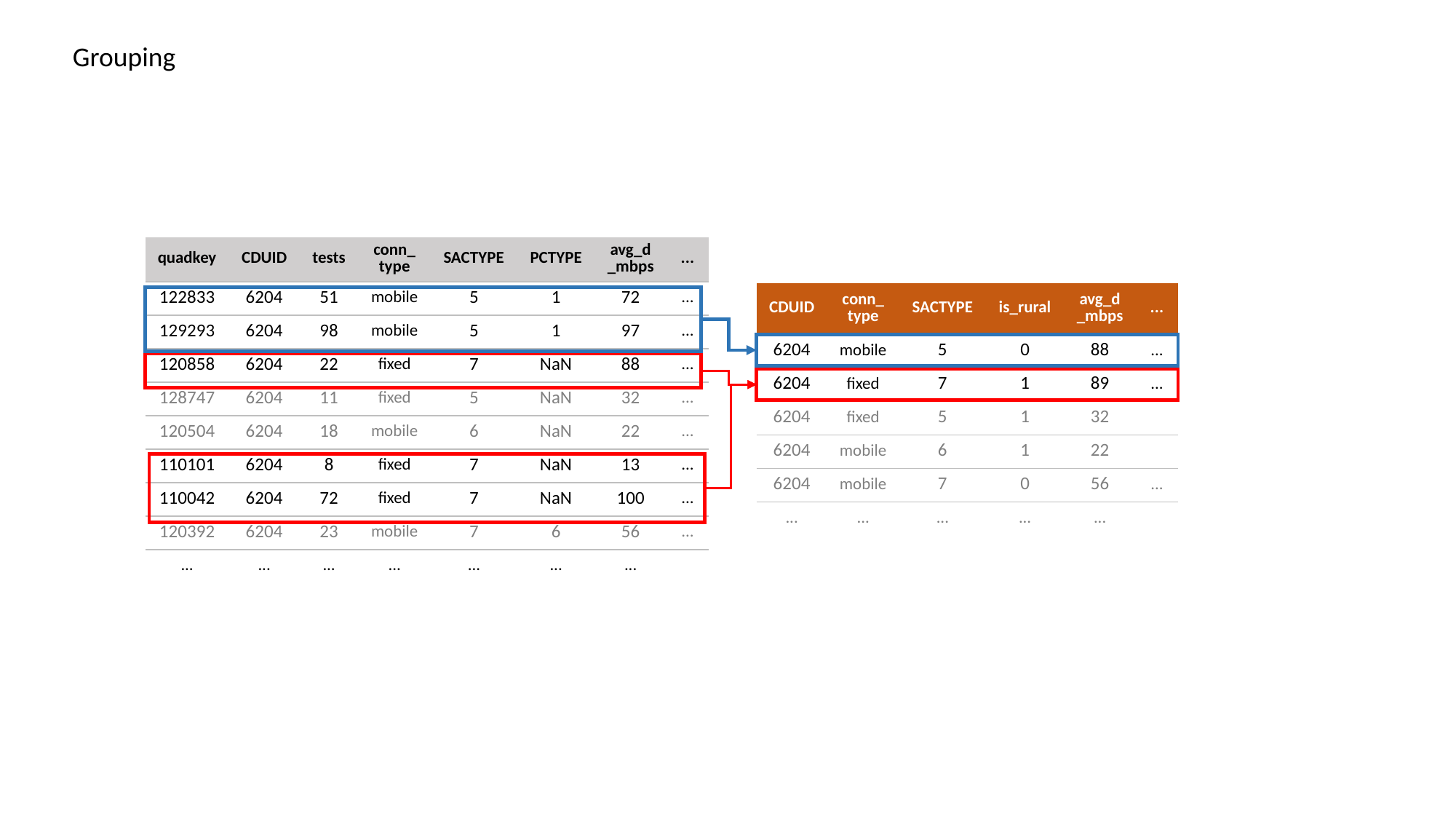

Grouping
| quadkey | CDUID | tests | conn\_ type | SACTYPE | PCTYPE | avg\_d \_mbps | ... |
| --- | --- | --- | --- | --- | --- | --- | --- |
| 122833 | 6204 | 51 | mobile | 5 | 1 | 72 | ... |
| 129293 | 6204 | 98 | mobile | 5 | 1 | 97 | ... |
| 120858 | 6204 | 22 | fixed | 7 | NaN | 88 | ... |
| 128747 | 6204 | 11 | fixed | 5 | NaN | 32 | ... |
| 120504 | 6204 | 18 | mobile | 6 | NaN | 22 | ... |
| 110101 | 6204 | 8 | fixed | 7 | NaN | 13 | ... |
| 110042 | 6204 | 72 | fixed | 7 | NaN | 100 | ... |
| 120392 | 6204 | 23 | mobile | 7 | 6 | 56 | ... |
| ... | ... | ... | ... | ... | ... | ... |  |
| CDUID | conn\_ type | SACTYPE | is\_rural | avg\_d \_mbps | ... |
| --- | --- | --- | --- | --- | --- |
| 6204 | mobile | 5 | 0 | 88 | ... |
| 6204 | fixed | 7 | 1 | 89 | ... |
| 6204 | fixed | 5 | 1 | 32 |  |
| 6204 | mobile | 6 | 1 | 22 |  |
| 6204 | mobile | 7 | 0 | 56 | ... |
| ... | ... | ... | ... | ... |  |